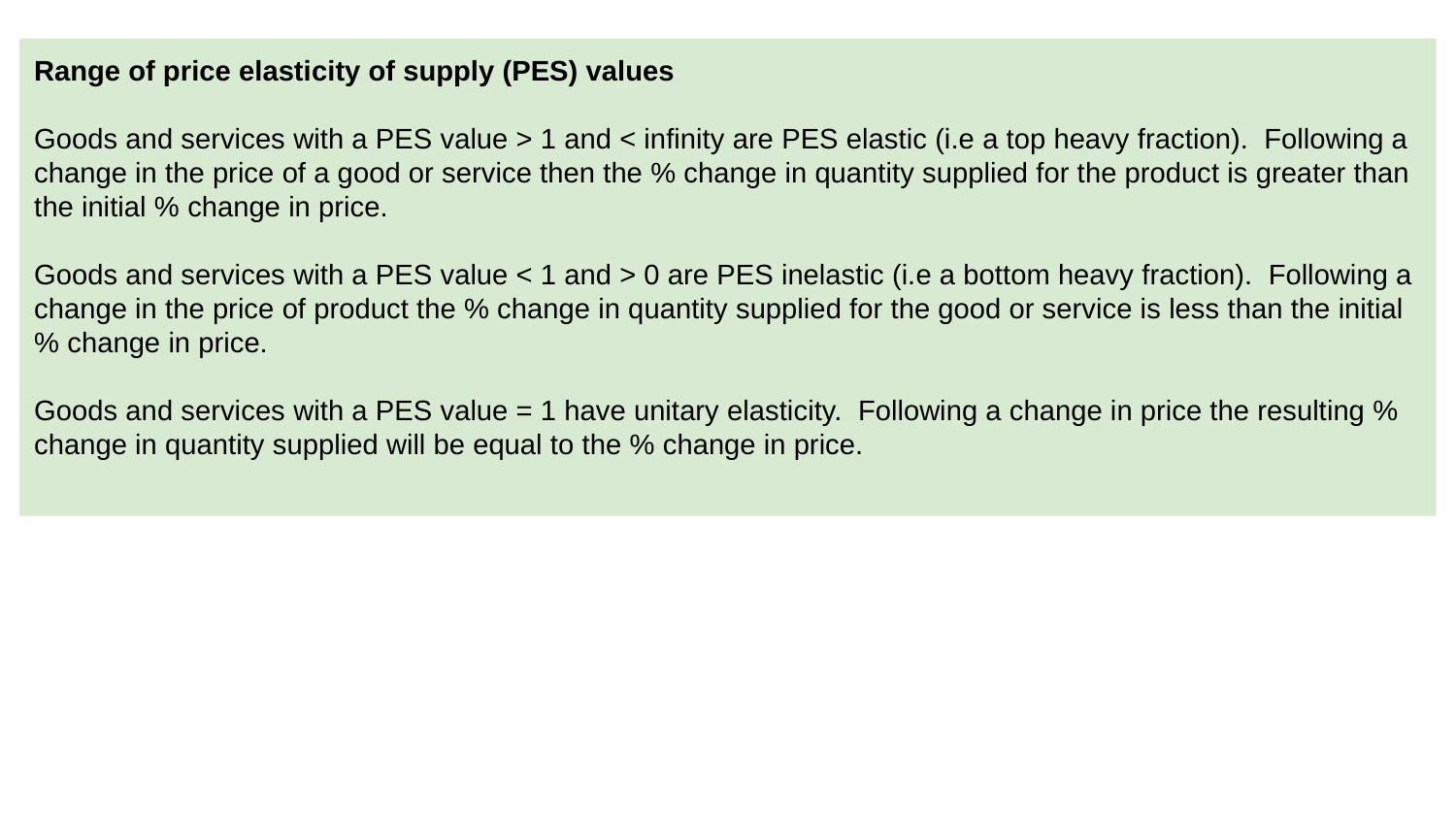

Range of price elasticity of supply (PES) values

Goods and services with a PES value > 1 and < infinity are PES elastic (i.e a top heavy fraction).  Following a change in the price of a good or service then the % change in quantity supplied for the product is greater than the initial % change in price.

Goods and services with a PES value < 1 and > 0 are PES inelastic (i.e a bottom heavy fraction).  Following a change in the price of product the % change in quantity supplied for the good or service is less than the initial % change in price.

Goods and services with a PES value = 1 have unitary elasticity.  Following a change in price the resulting % change in quantity supplied will be equal to the % change in price.